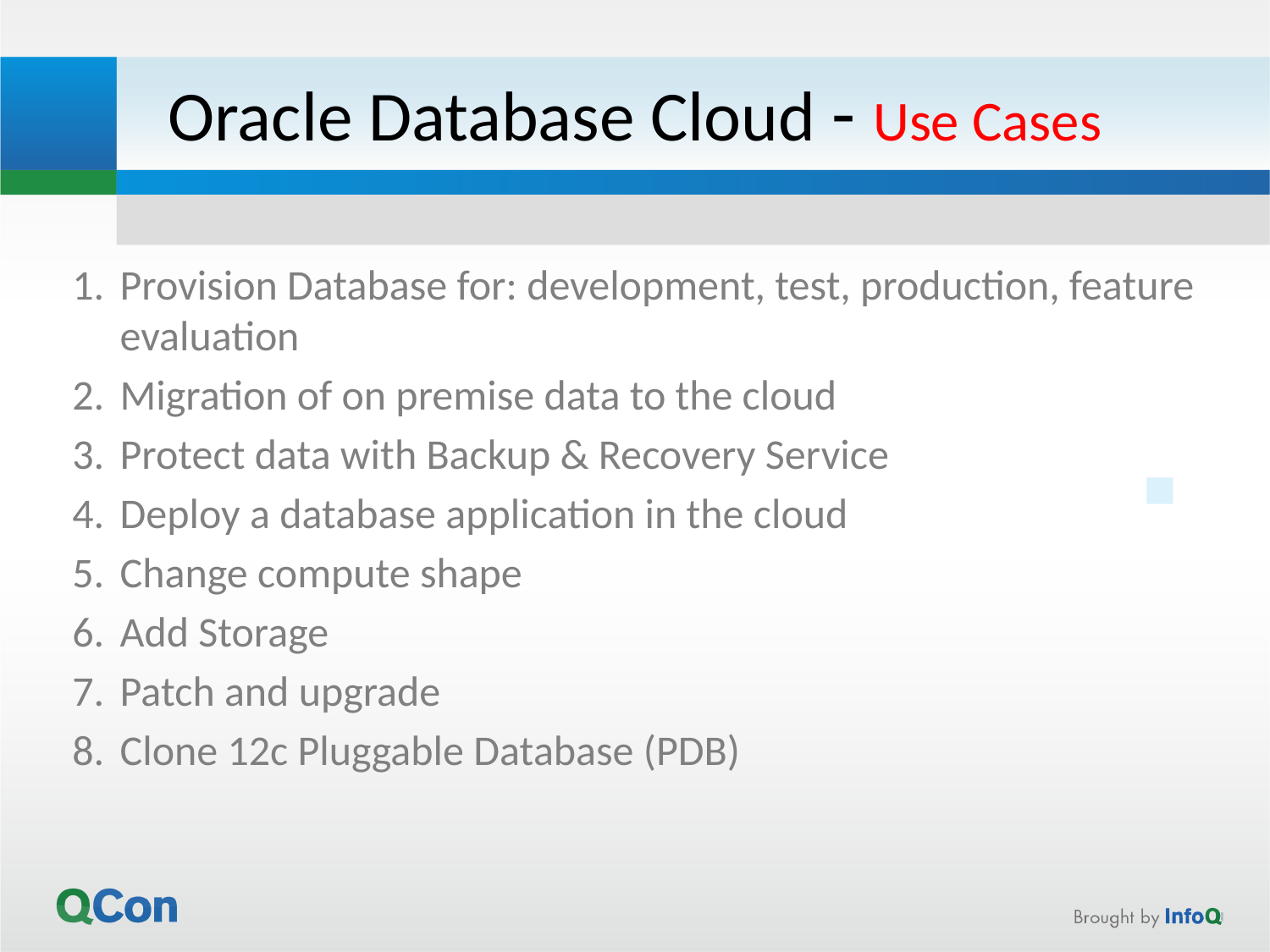

# Oracle Database Cloud - Use Cases
Provision Database for: development, test, production, feature evaluation
Migration of on premise data to the cloud
Protect data with Backup & Recovery Service
Deploy a database application in the cloud
Change compute shape
Add Storage
Patch and upgrade
Clone 12c Pluggable Database (PDB)